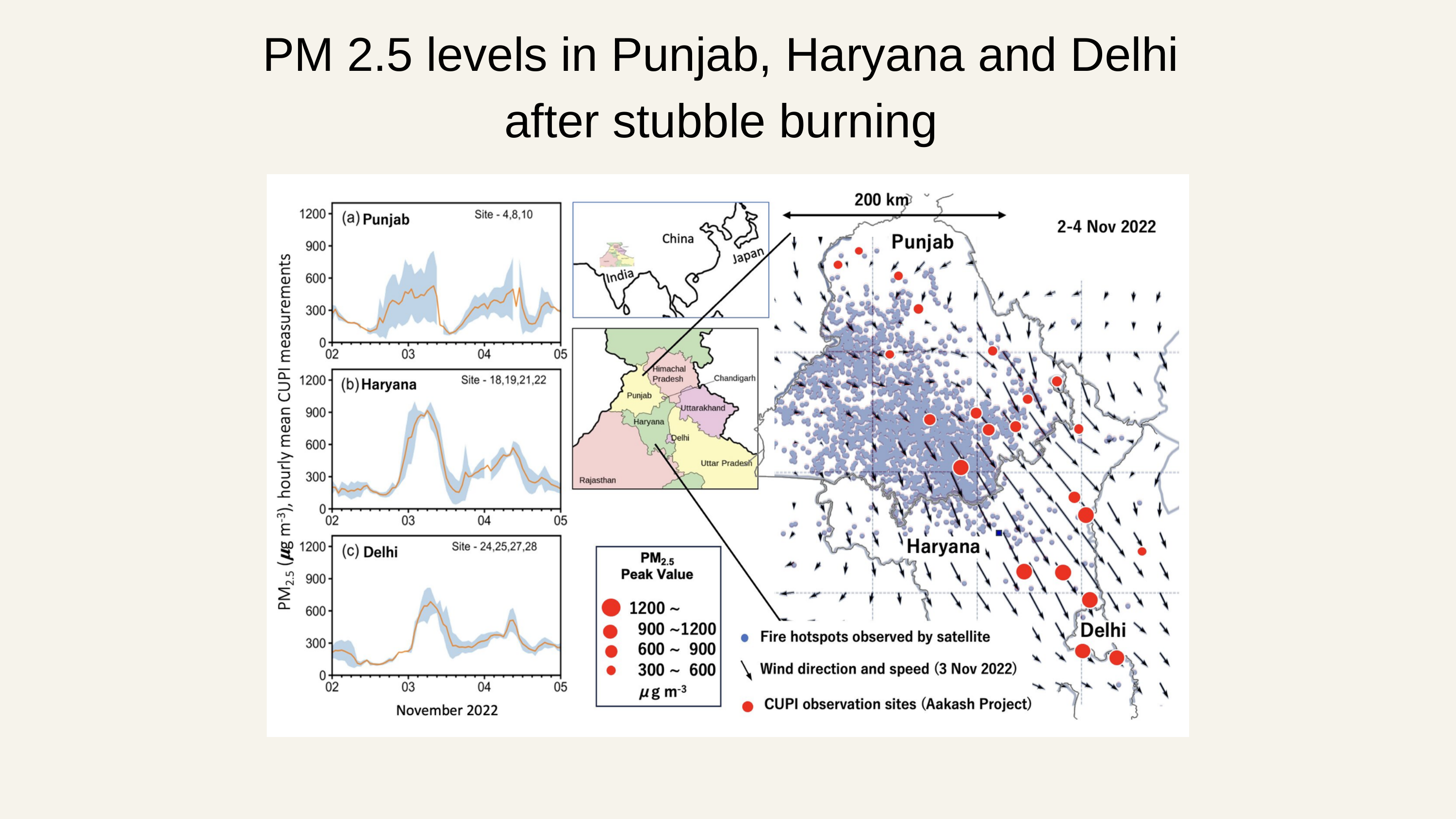

PM 2.5 levels in Punjab, Haryana and Delhi
after stubble burning